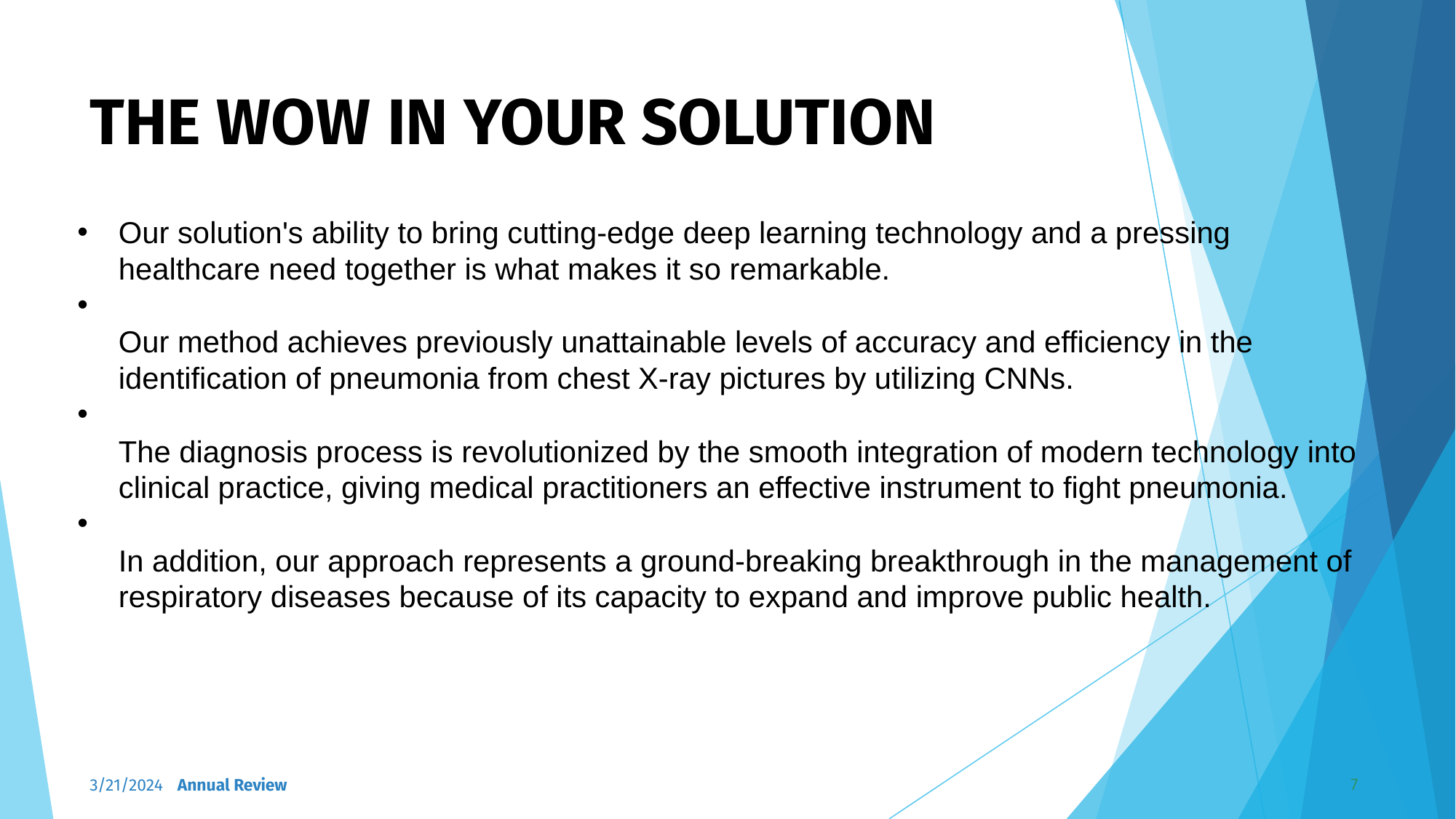

# THE WOW IN YOUR SOLUTION
Our solution's ability to bring cutting-edge deep learning technology and a pressing healthcare need together is what makes it so remarkable.
Our method achieves previously unattainable levels of accuracy and efficiency in the identification of pneumonia from chest X-ray pictures by utilizing CNNs.
The diagnosis process is revolutionized by the smooth integration of modern technology into clinical practice, giving medical practitioners an effective instrument to fight pneumonia.
In addition, our approach represents a ground-breaking breakthrough in the management of respiratory diseases because of its capacity to expand and improve public health.
7
3/21/2024  Annual Review